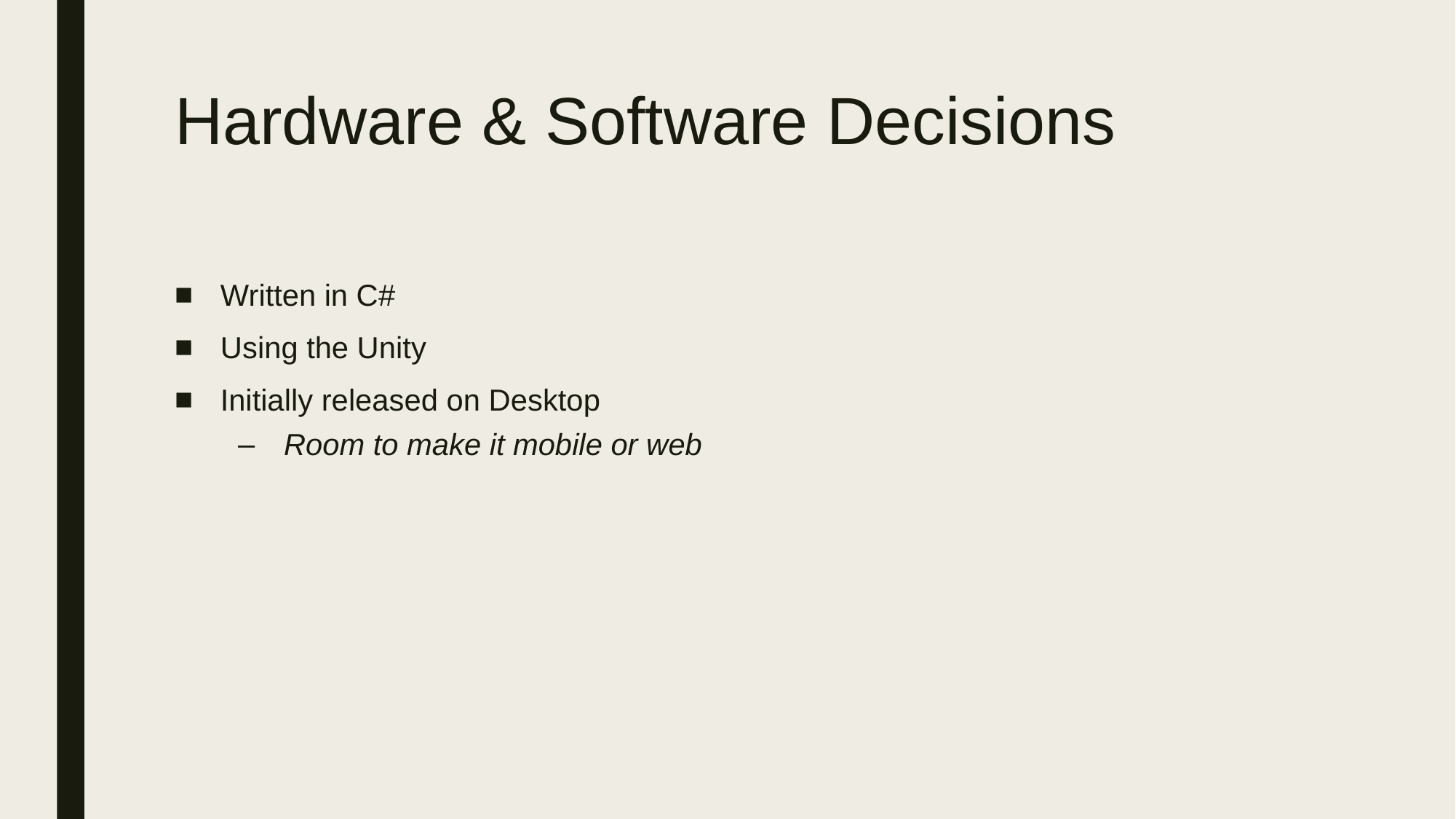

# Hardware & Software Decisions
Written in C#
Using the Unity
Initially released on Desktop
Room to make it mobile or web